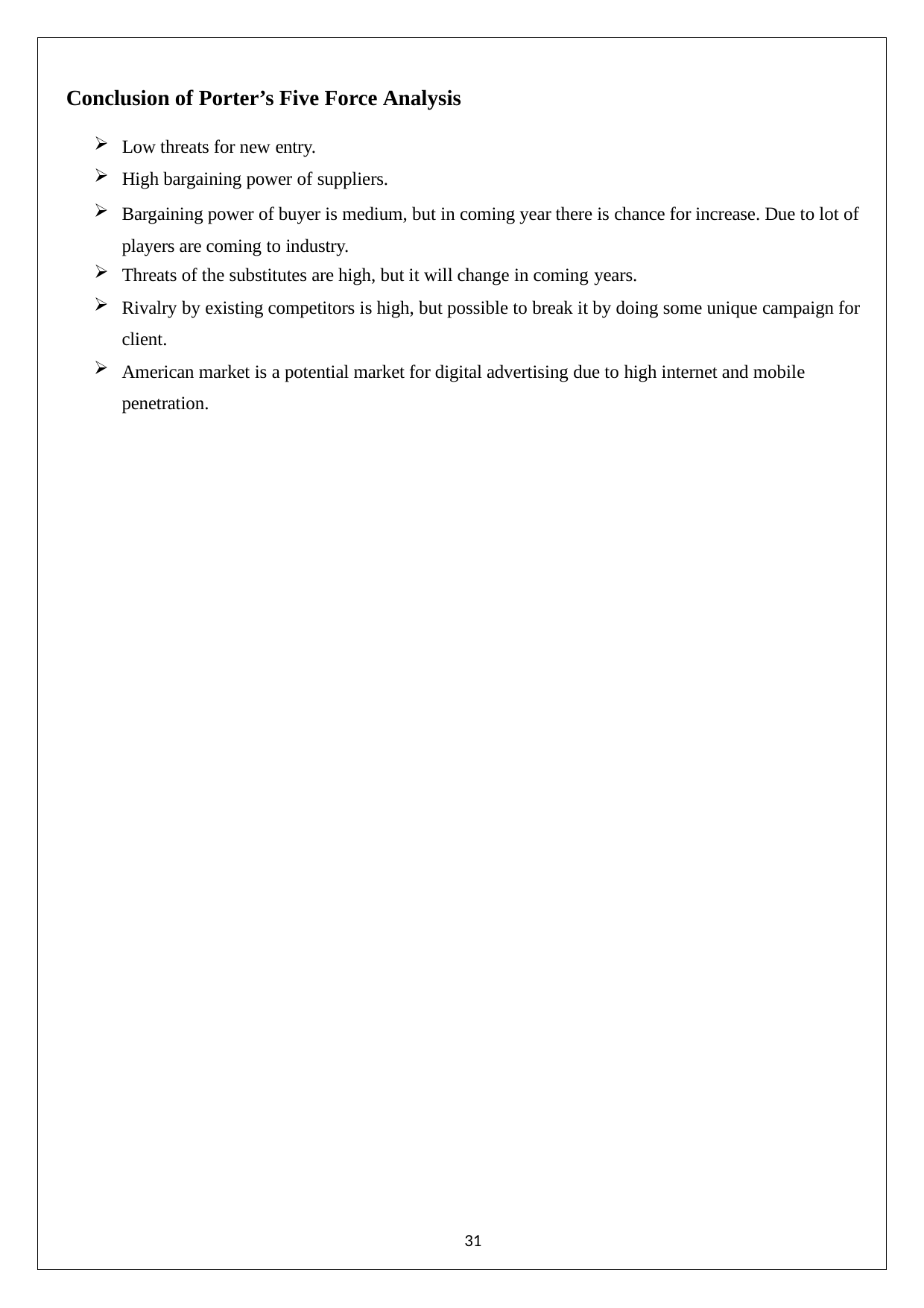

Conclusion of Porter’s Five Force Analysis

Low threats for new entry.
High bargaining power of suppliers.
Bargaining power of buyer is medium, but in coming year there is chance for increase. Due to lot of  players are coming to industry.
Threats of the substitutes are high, but it will change in coming years.
Rivalry by existing competitors is high, but possible to break it by doing some unique campaign for  client.
American market is a potential market for digital advertising due to high internet and mobile  penetration.
31